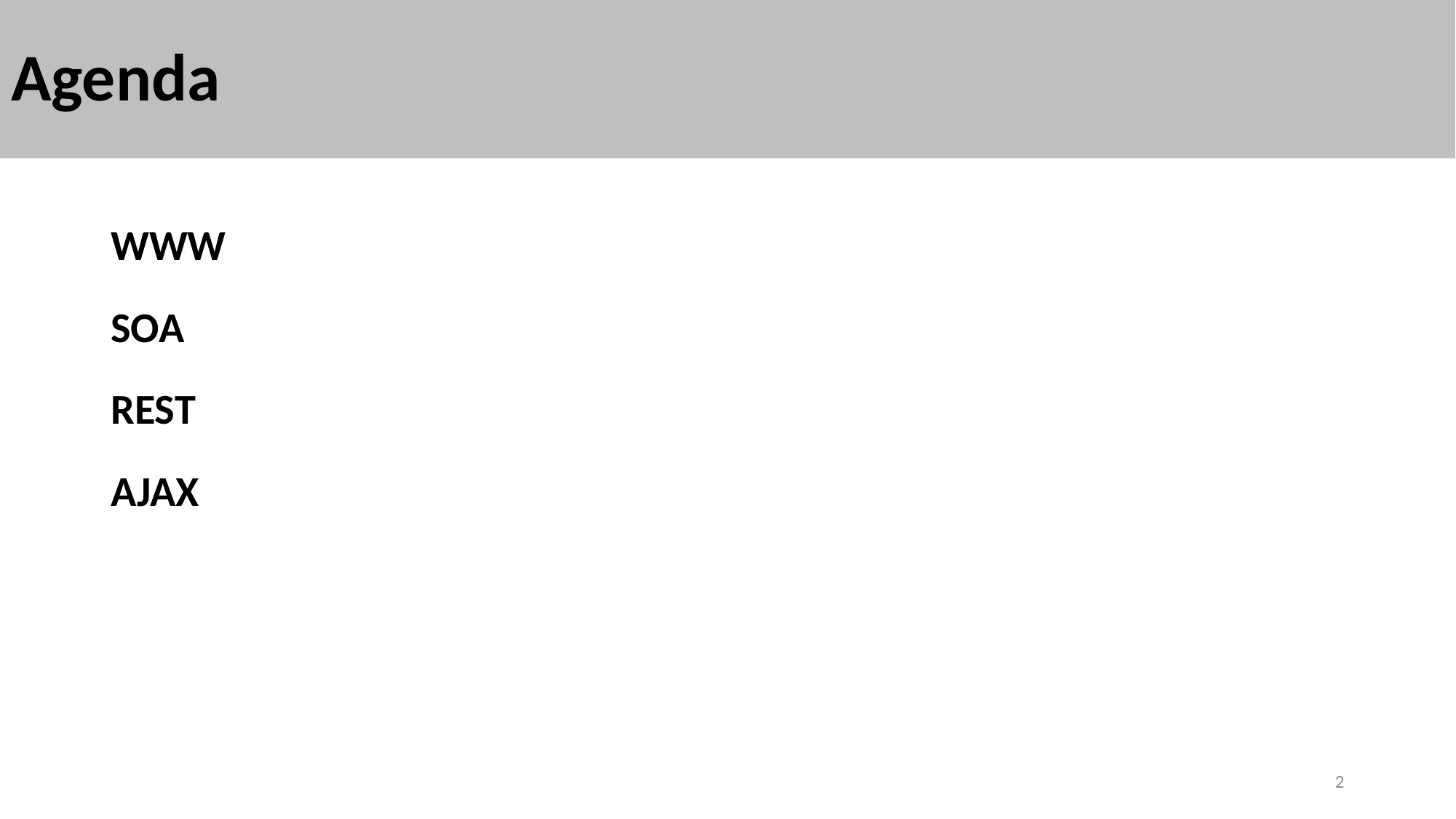

# Agenda
WWW
SOA
REST
AJAX
2